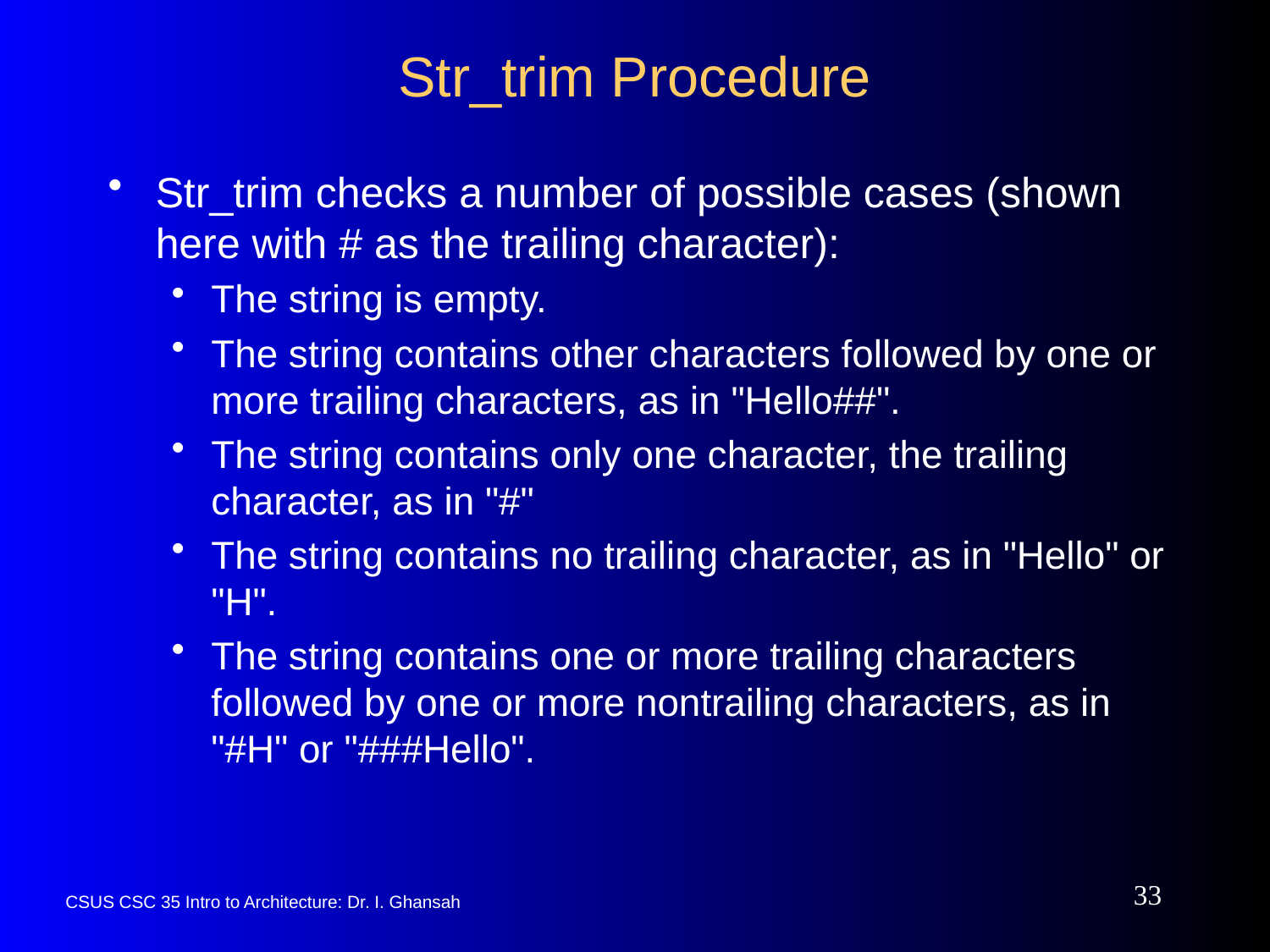

# Str_trim Procedure
Str_trim checks a number of possible cases (shown here with # as the trailing character):
The string is empty.
The string contains other characters followed by one or more trailing characters, as in "Hello##".
The string contains only one character, the trailing character, as in "#"
The string contains no trailing character, as in "Hello" or "H".
The string contains one or more trailing characters followed by one or more nontrailing characters, as in "#H" or "###Hello".
33
CSUS CSC 35 Intro to Architecture: Dr. I. Ghansah